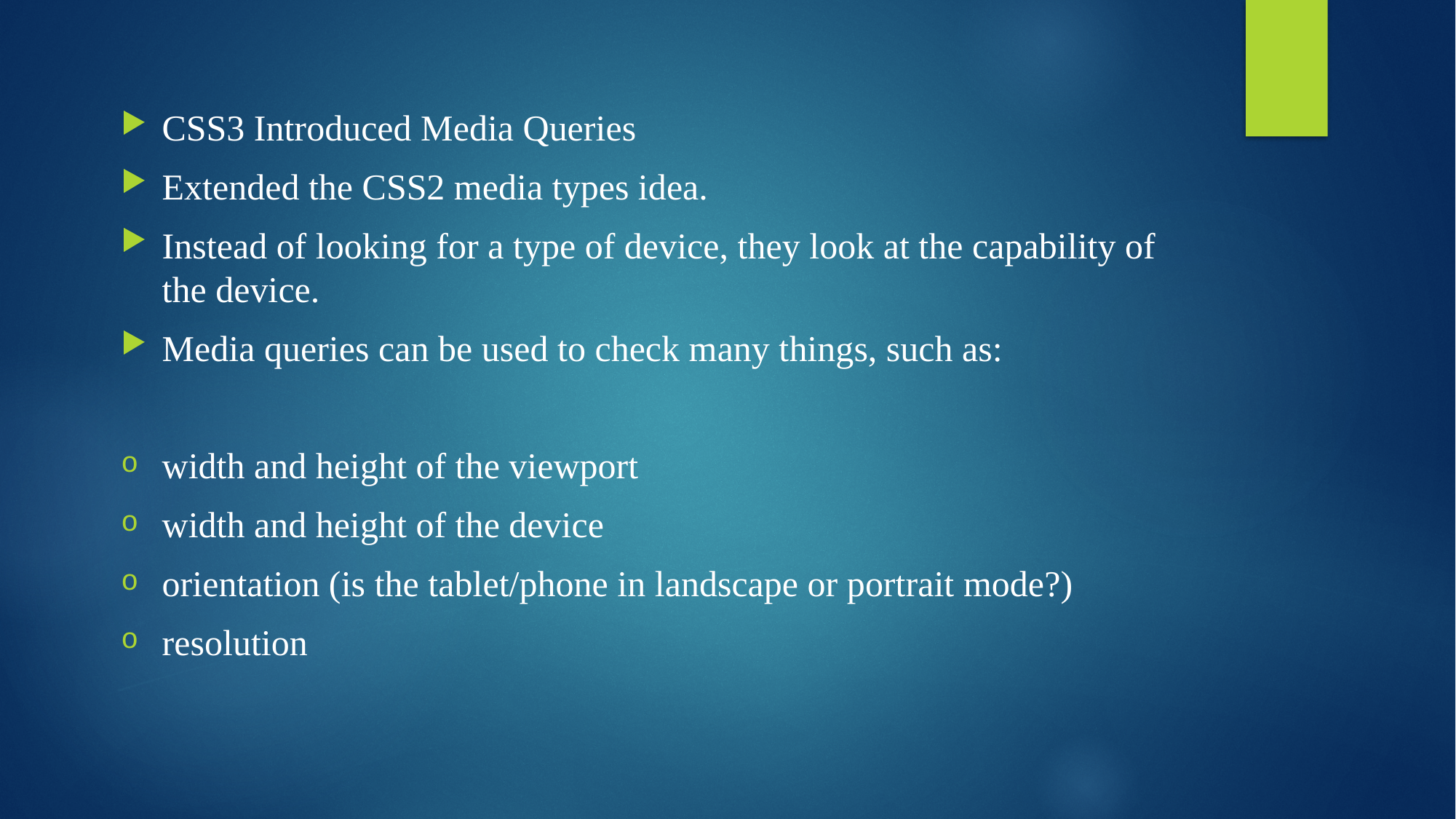

CSS3 Introduced Media Queries
Extended the CSS2 media types idea.
Instead of looking for a type of device, they look at the capability of the device.
Media queries can be used to check many things, such as:

width and height of the viewport
width and height of the device
orientation (is the tablet/phone in landscape or portrait mode?)
resolution